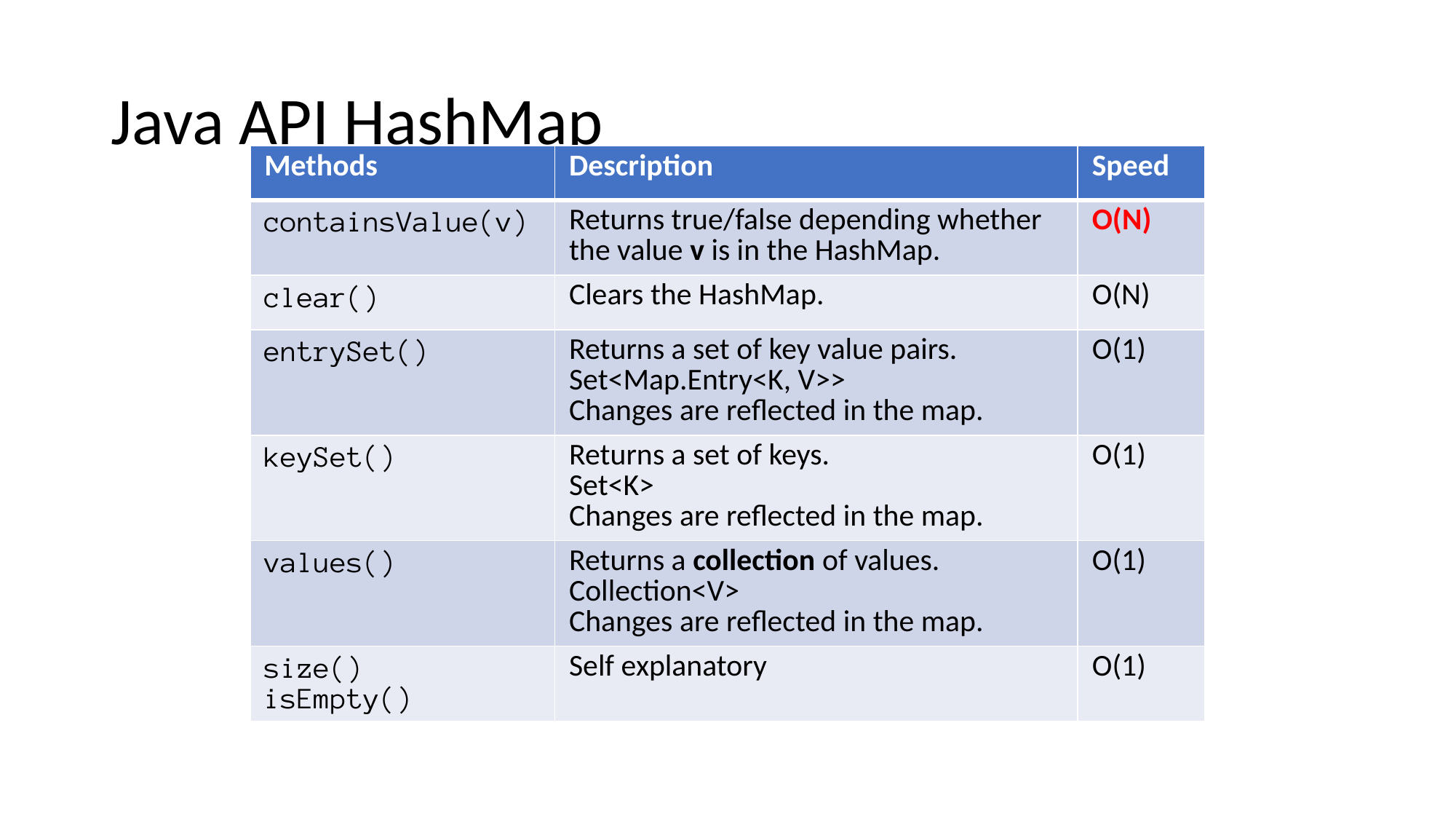

# Java API HashMap
| Methods | Description | Speed |
| --- | --- | --- |
| containsValue(v) | Returns true/false depending whether the value v is in the HashMap. | O(N) |
| clear() | Clears the HashMap. | O(N) |
| entrySet() | Returns a set of key value pairs. Set<Map.Entry<K, V>> Changes are reflected in the map. | O(1) |
| keySet() | Returns a set of keys. Set<K> Changes are reflected in the map. | O(1) |
| values() | Returns a collection of values. Collection<V> Changes are reflected in the map. | O(1) |
| size() isEmpty() | Self explanatory | O(1) |